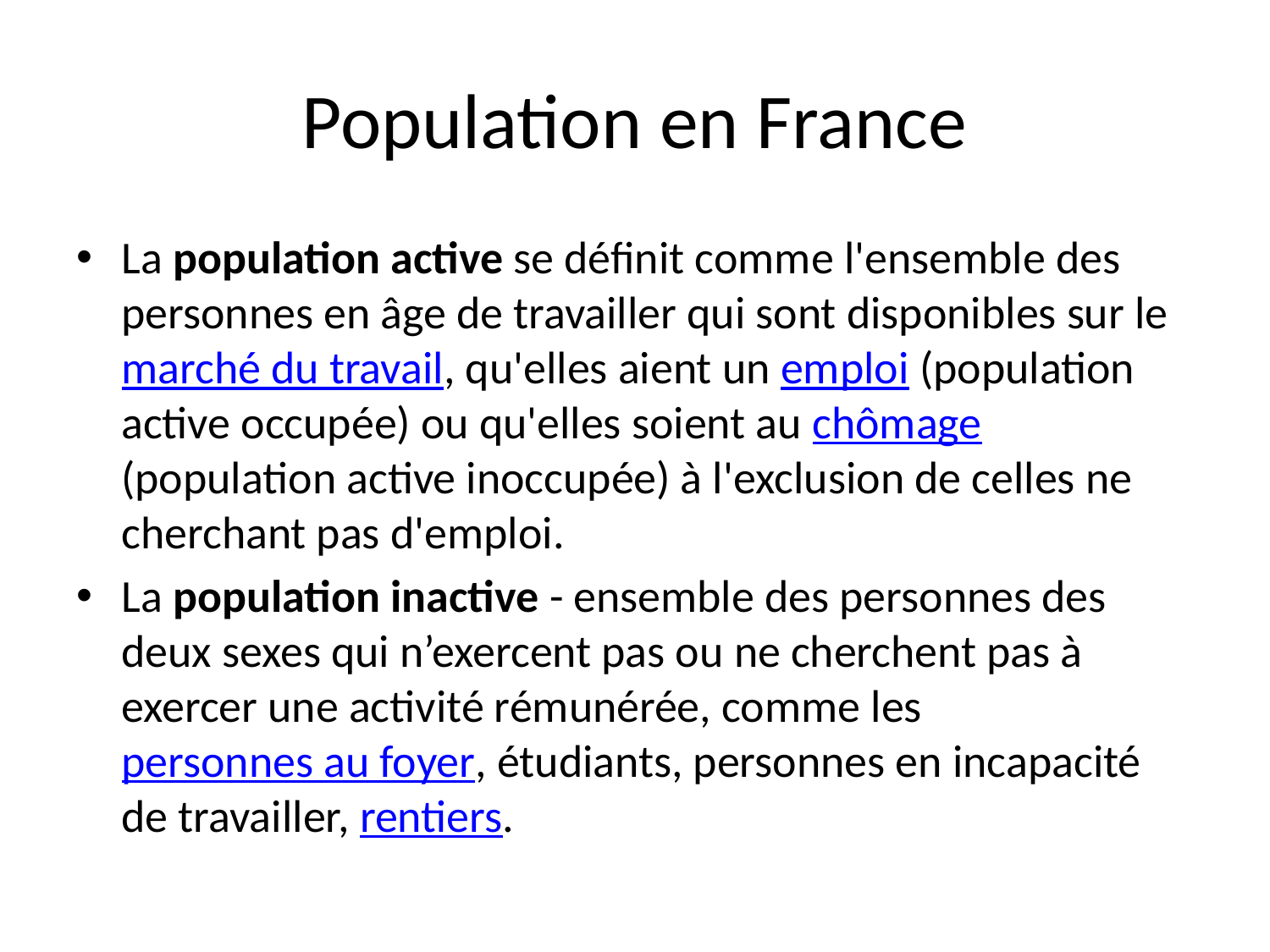

# Population en France
La population active se définit comme l'ensemble des personnes en âge de travailler qui sont disponibles sur le marché du travail, qu'elles aient un emploi (population active occupée) ou qu'elles soient au chômage (population active inoccupée) à l'exclusion de celles ne cherchant pas d'emploi.
La population inactive - ensemble des personnes des deux sexes qui n’exercent pas ou ne cherchent pas à exercer une activité rémunérée, comme les personnes au foyer, étudiants, personnes en incapacité de travailler, rentiers.